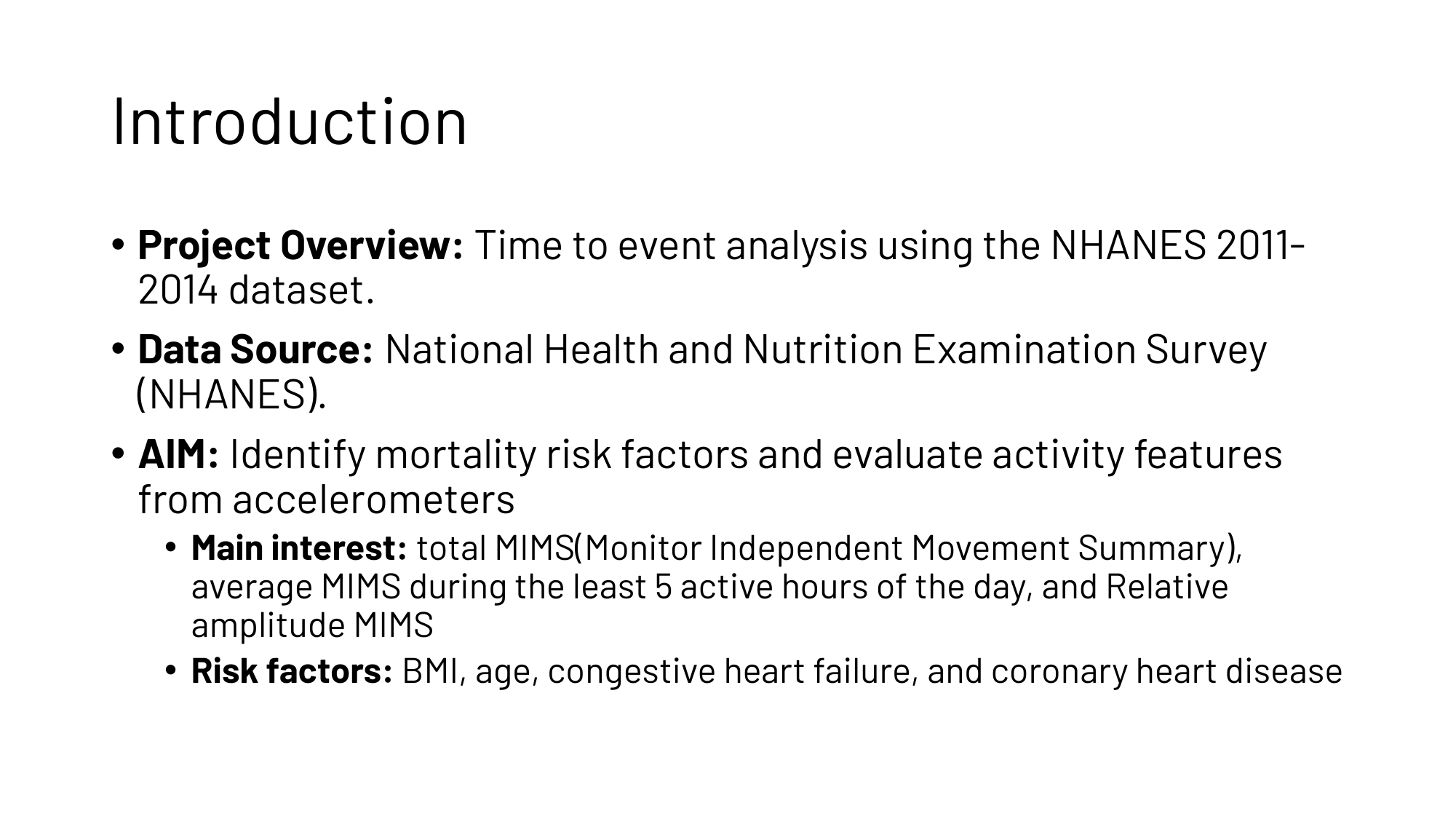

# Introduction
Project Overview: Time to event analysis using the NHANES 2011-2014 dataset.
Data Source: National Health and Nutrition Examination Survey (NHANES).
AIM: Identify mortality risk factors and evaluate activity features from accelerometers
Main interest: total MIMS(Monitor Independent Movement Summary), average MIMS during the least 5 active hours of the day, and Relative amplitude MIMS
Risk factors: BMI, age, congestive heart failure, and coronary heart disease